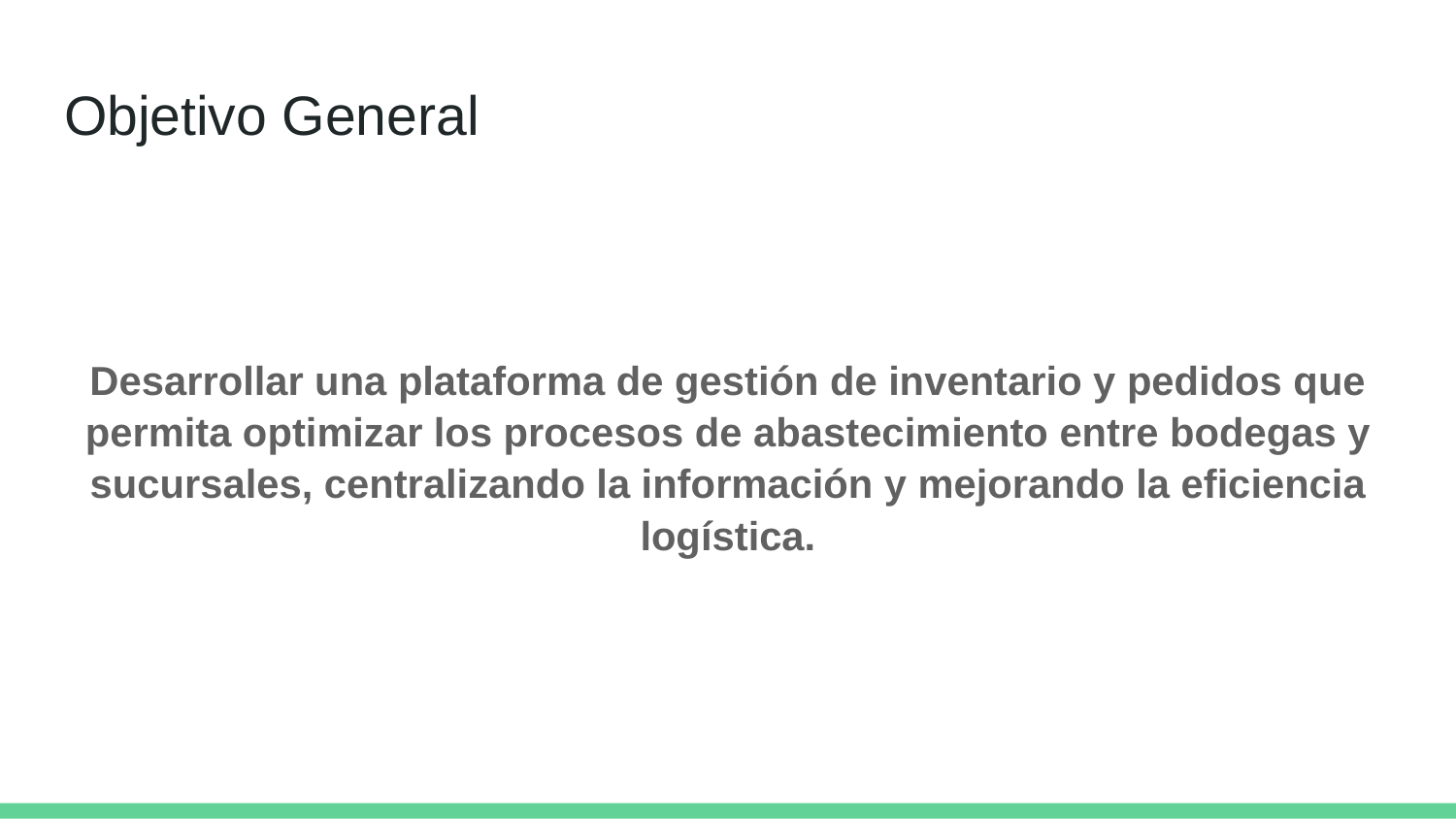

# Objetivo General
Desarrollar una plataforma de gestión de inventario y pedidos que permita optimizar los procesos de abastecimiento entre bodegas y sucursales, centralizando la información y mejorando la eficiencia logística.